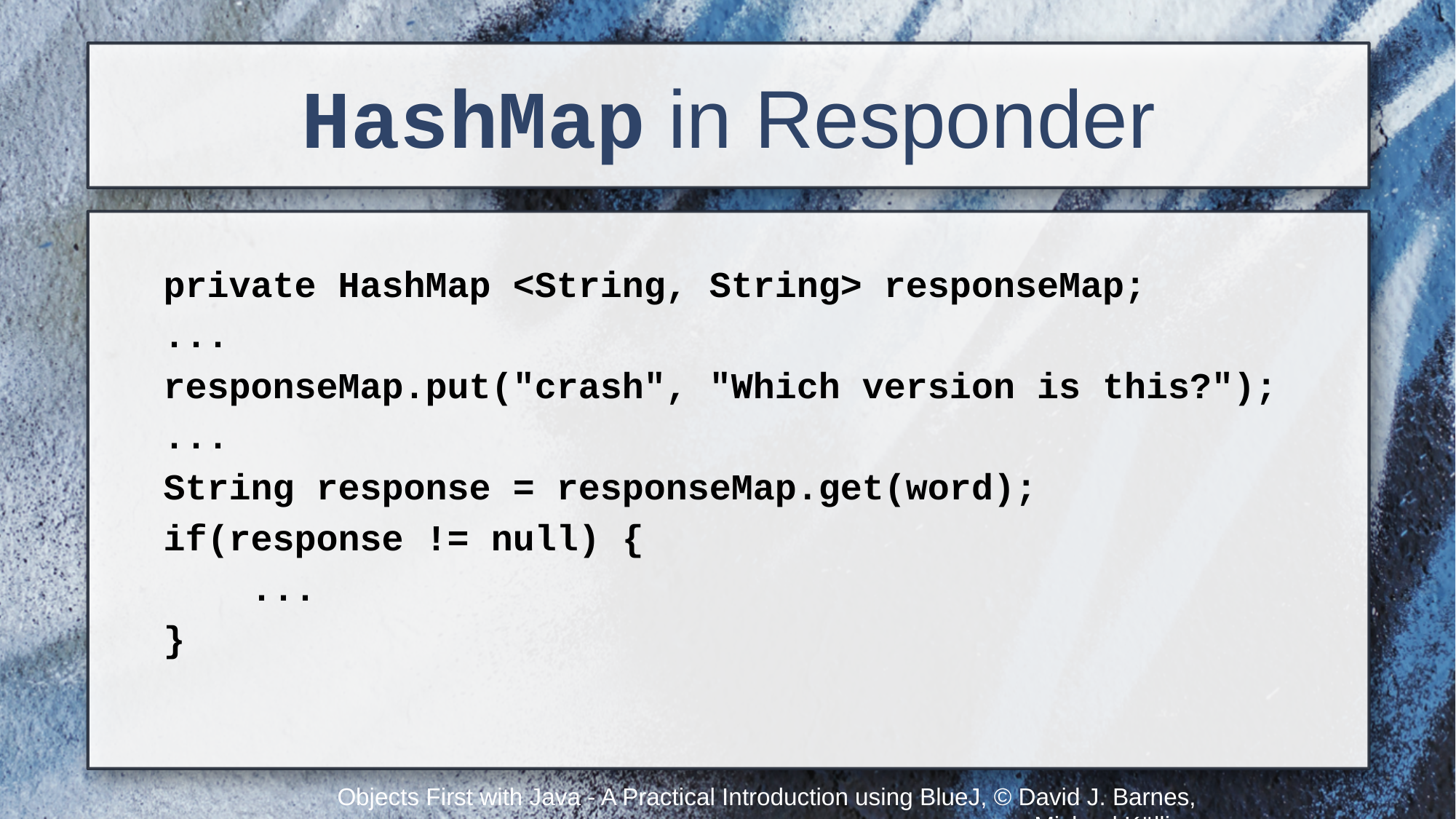

# HashMap in Responder
private HashMap <String, String> responseMap;
...
responseMap.put("crash", "Which version is this?");
...
String response = responseMap.get(word);
if(response != null) {
    ...
}